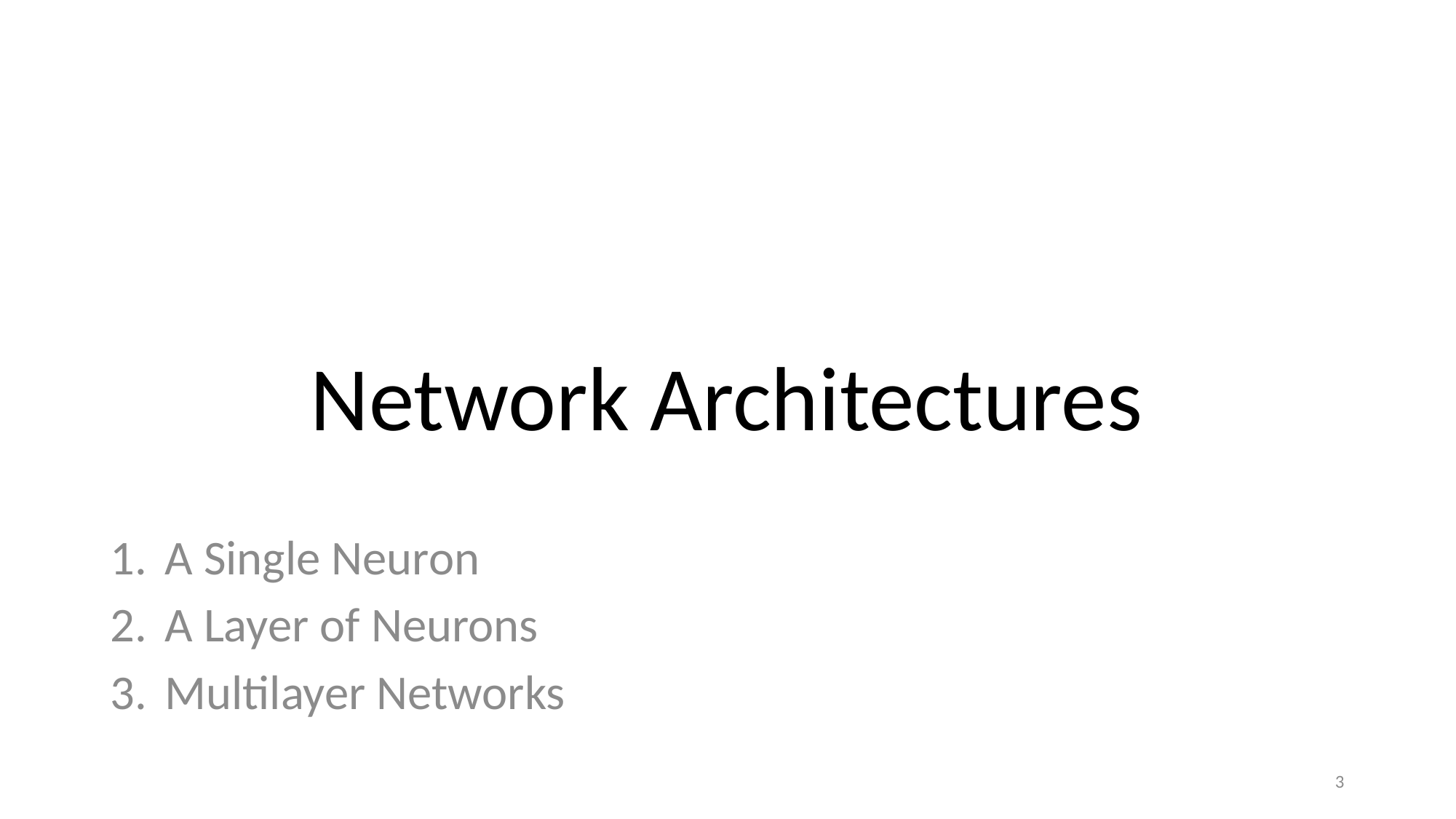

# Network Architectures
A Single Neuron
A Layer of Neurons
Multilayer Networks
3